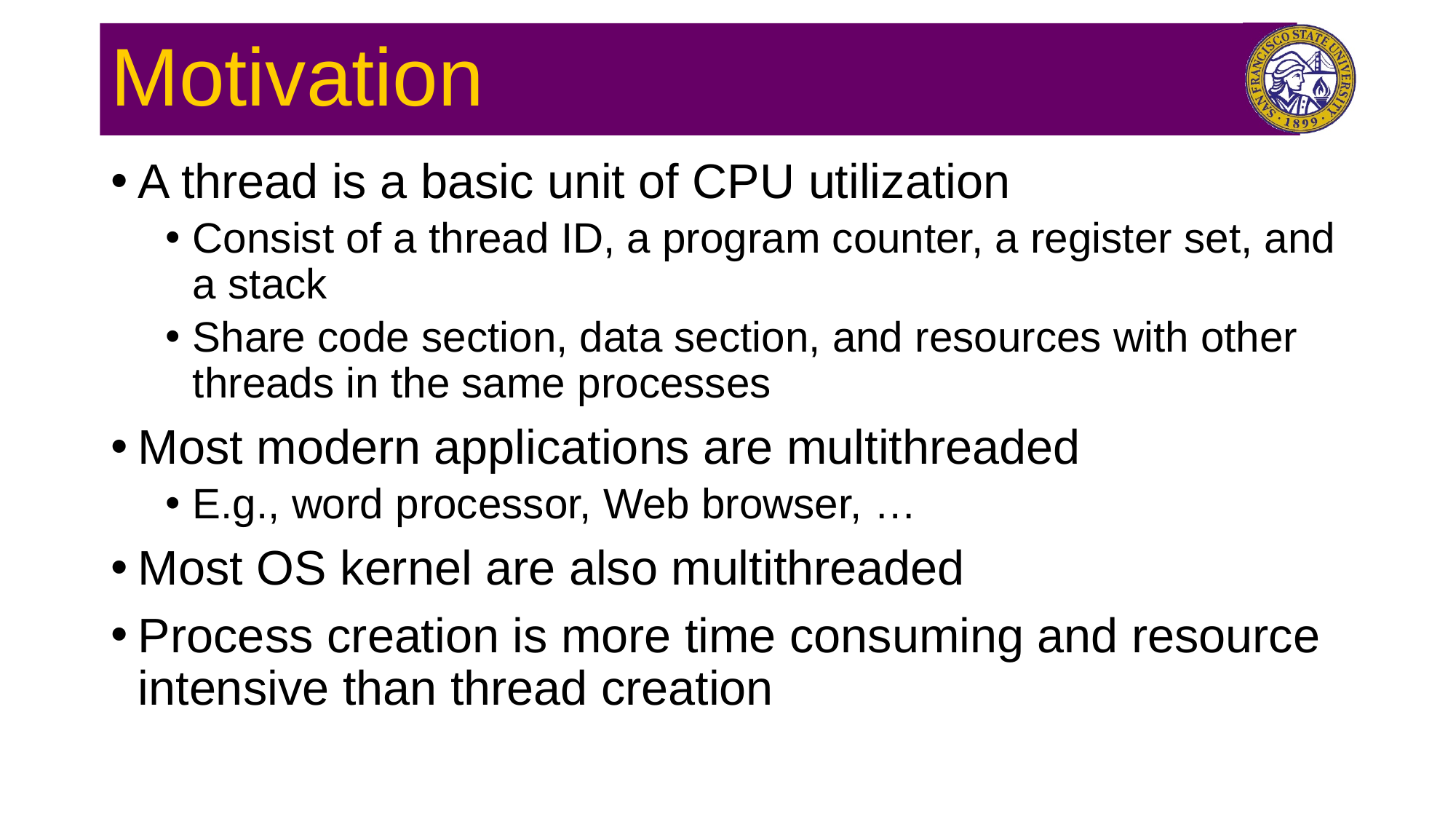

# Motivation
A thread is a basic unit of CPU utilization
Consist of a thread ID, a program counter, a register set, and a stack
Share code section, data section, and resources with other threads in the same processes
Most modern applications are multithreaded
E.g., word processor, Web browser, …
Most OS kernel are also multithreaded
Process creation is more time consuming and resource intensive than thread creation